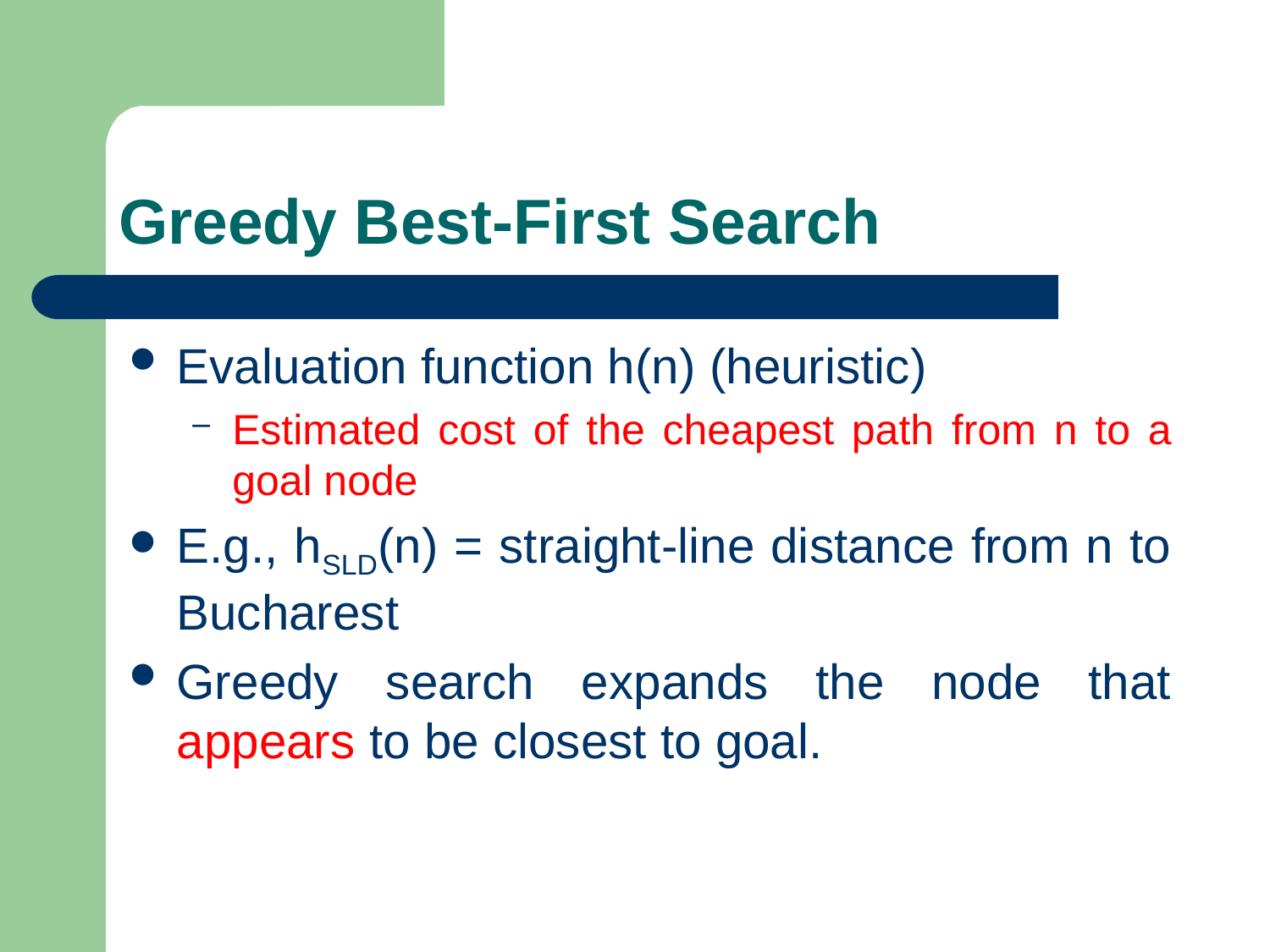

# Greedy Best-First Search
Evaluation function h(n) (heuristic)
Estimated cost of the cheapest path from n to a goal node
E.g., hSLD(n) = straight-line distance from n to Bucharest
Greedy search expands the node that appears to be closest to goal.